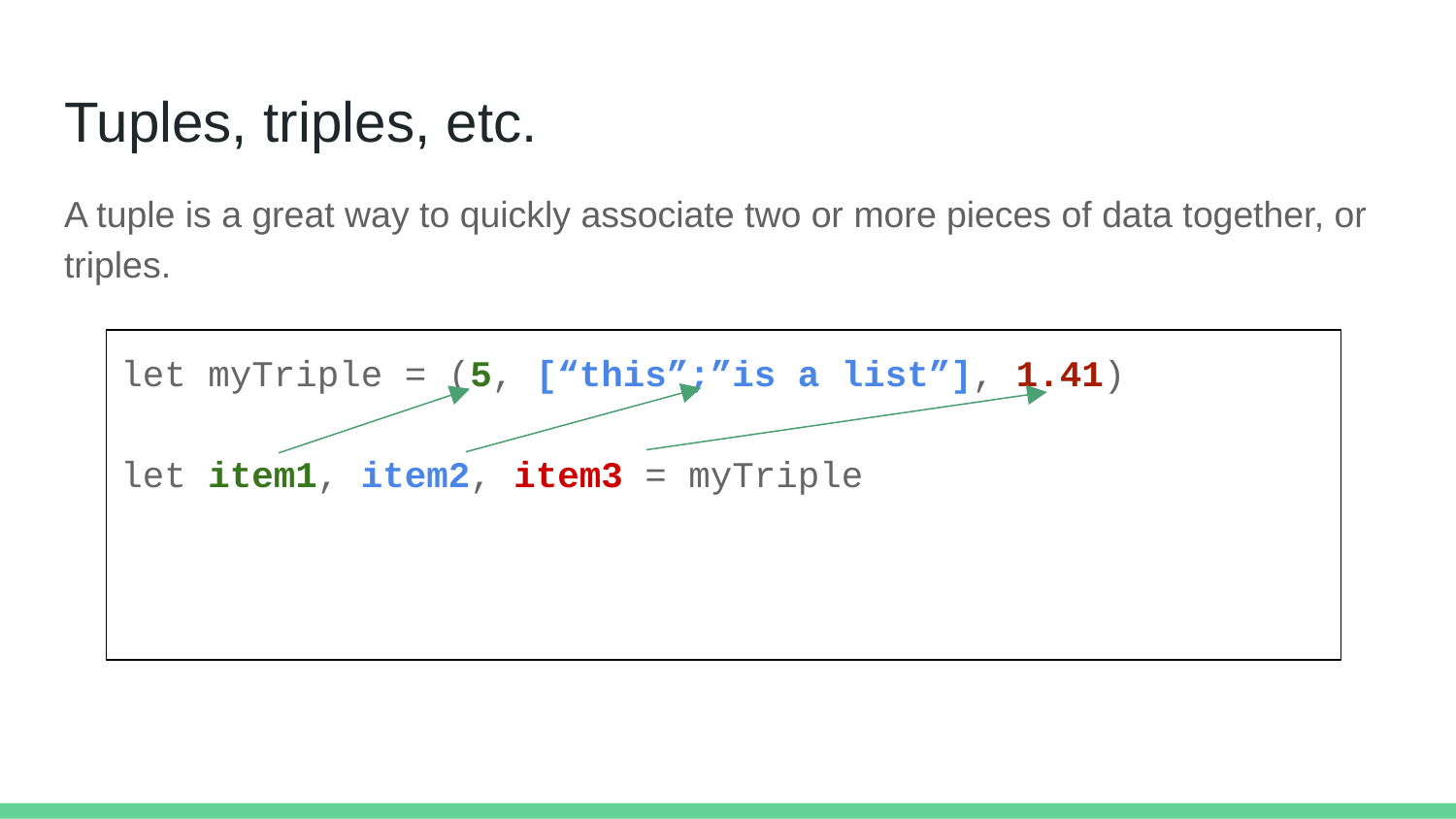

# Tuples, triples, etc.
A tuple is a great way to quickly associate two or more pieces of data together, or triples.
let myTriple = (5, [“this”;”is a list”], 1.41)
let item1, item2, item3 = myTriple